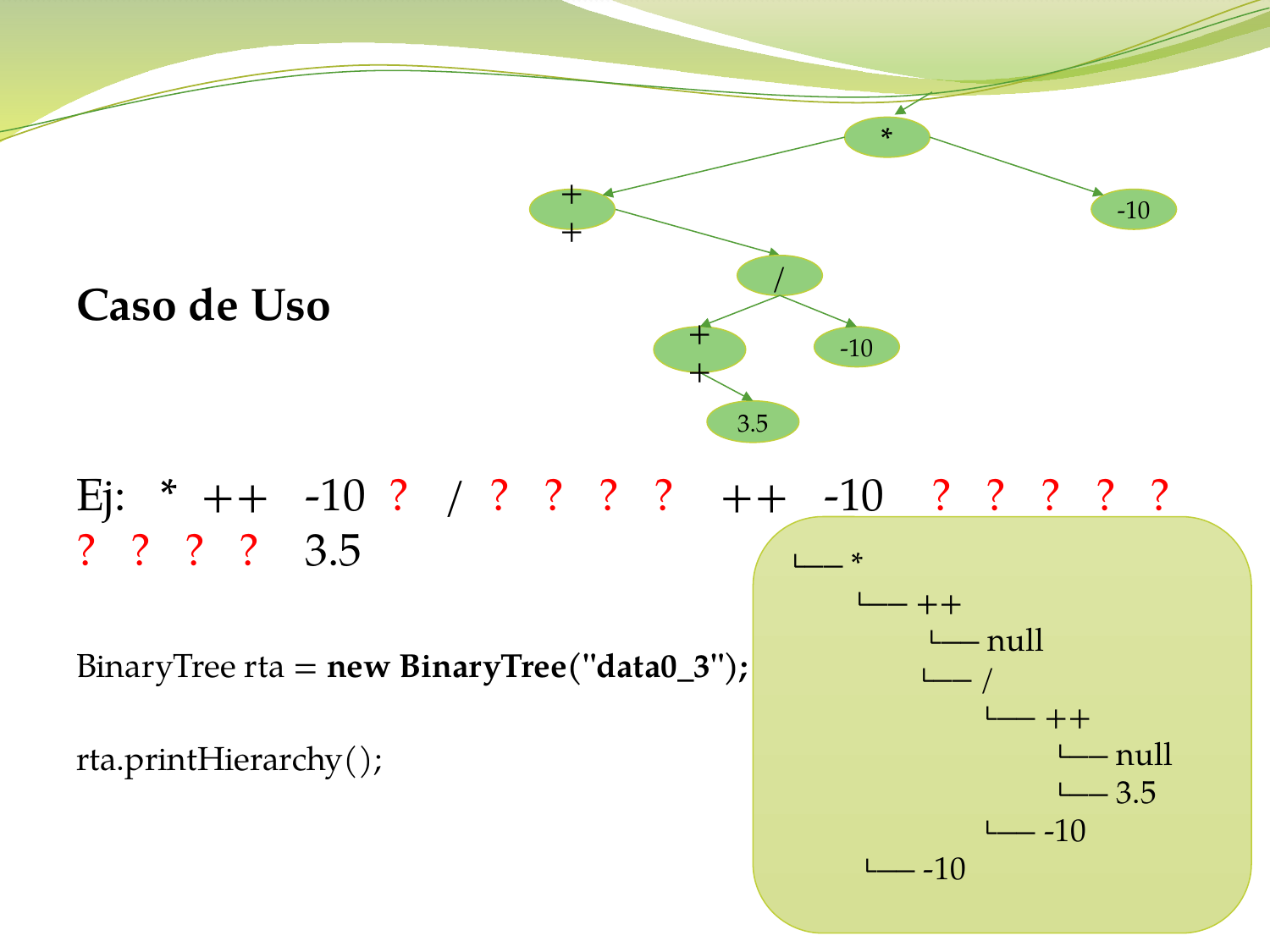

*
++
-10
/
++
-10
3.5
Caso de Uso

Ej:   *  ++   -10  ?   /  ?   ?   ?   ?    ++   -10    ?   ?   ?   ?   ?   ?   ?   ?   ?    3.5

BinaryTree rta = new BinaryTree("data0_3");

rta.printHierarchy();

└── *
        └── ++
                 └── null
                └── /
                        └── ++
                                 └── null
                                 └── 3.5
                        └── -10
         └── -10
44